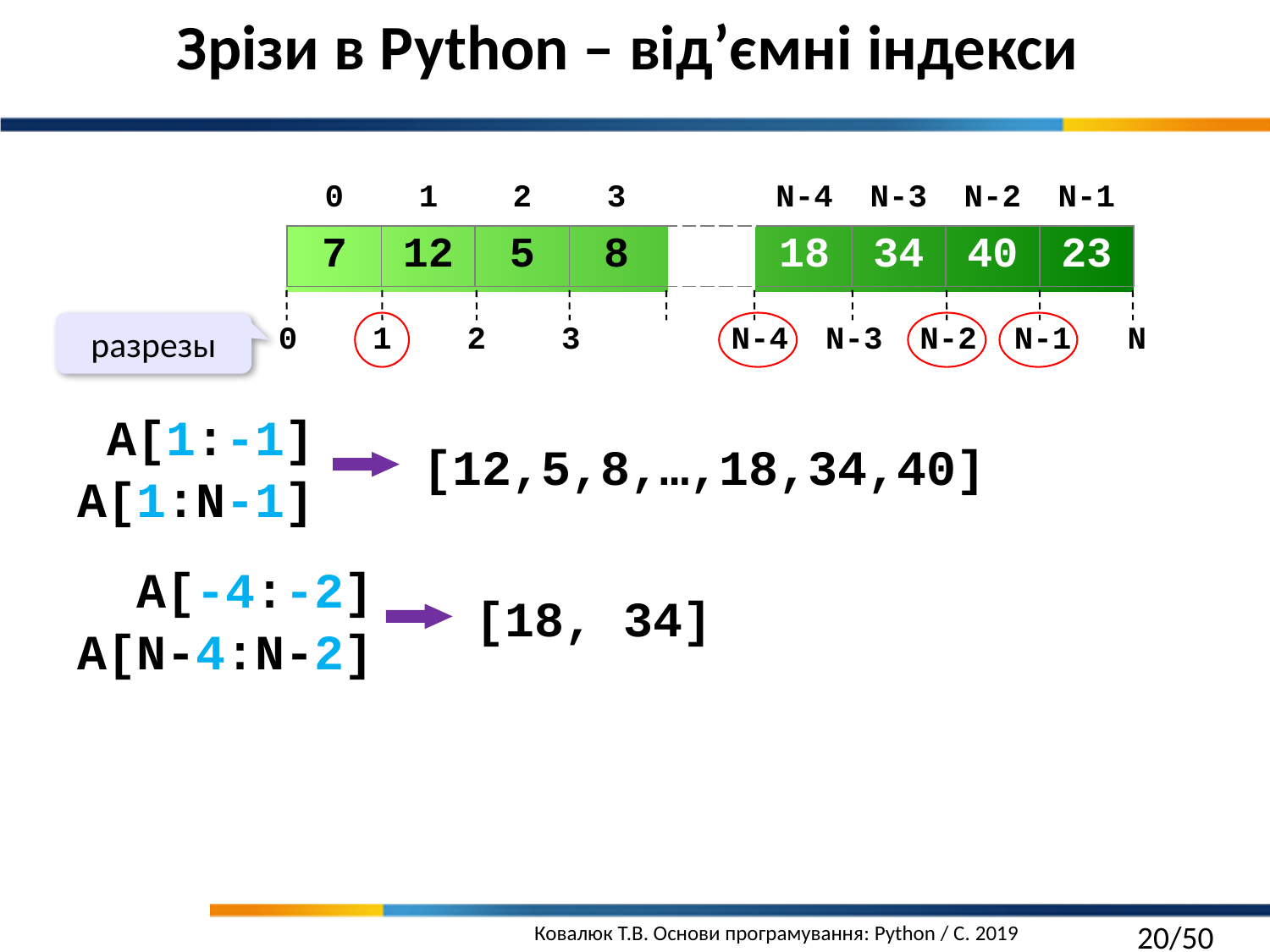

Зрізи в Python – від’ємні індекси
| 0 | 1 | 2 | 3 |  | N-4 | N-3 | N-2 | N-1 |
| --- | --- | --- | --- | --- | --- | --- | --- | --- |
| 7 | 12 | 5 | 8 |  | 18 | 34 | 40 | 23 |

разрезы

| 0 | 1 | 2 | 3 |  | N-4 | N-3 | N-2 | N-1 | N |
| --- | --- | --- | --- | --- | --- | --- | --- | --- | --- |
 A[1:-1]
[12,5,8,…,18,34,40]

 A[1:N-1]
 A[-4:-2]
[18, 34]

 A[N-4:N-2]